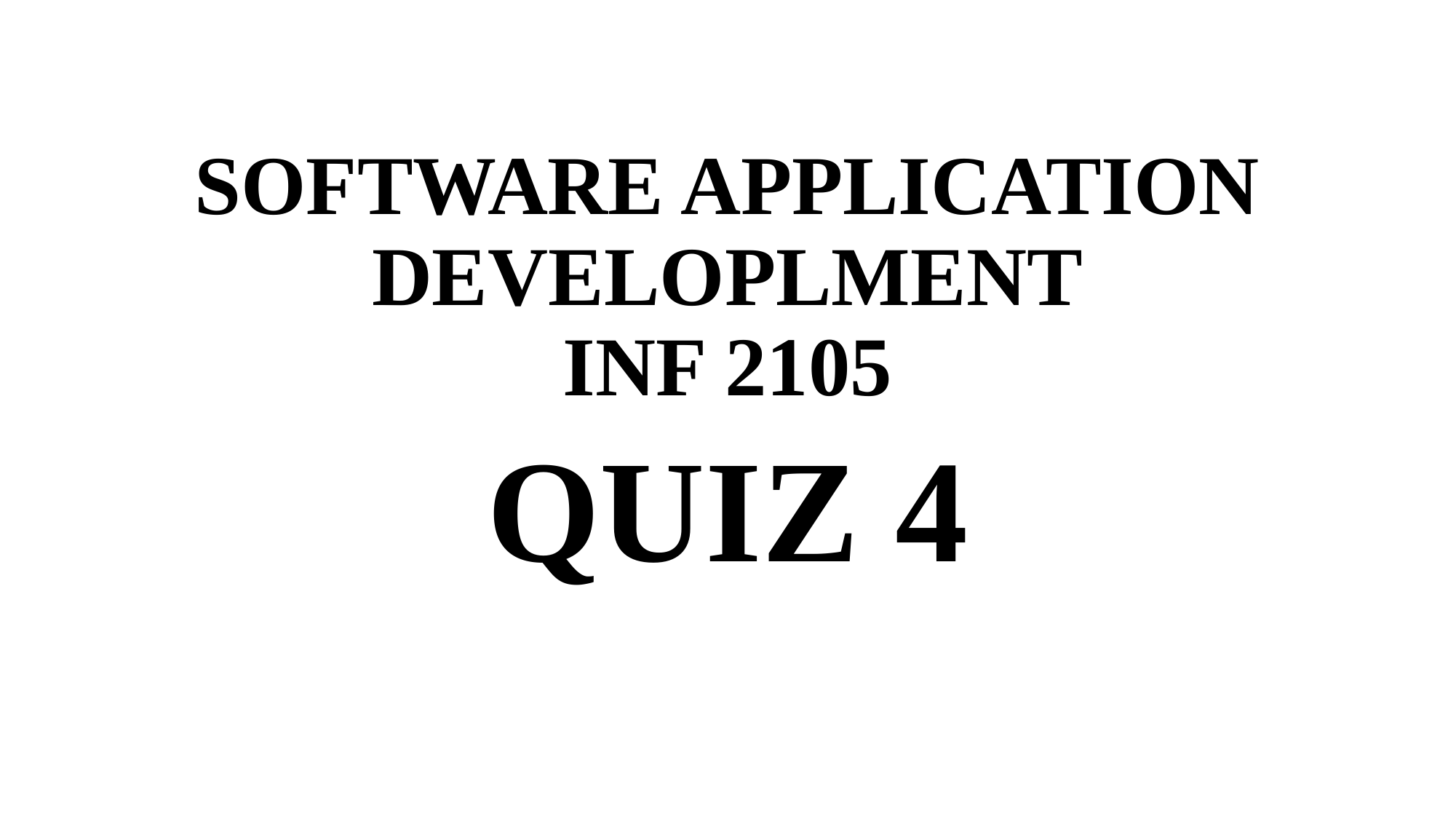

# SOFTWARE APPLICATION DEVELOPLMENT INF 2105
QUIZ 4